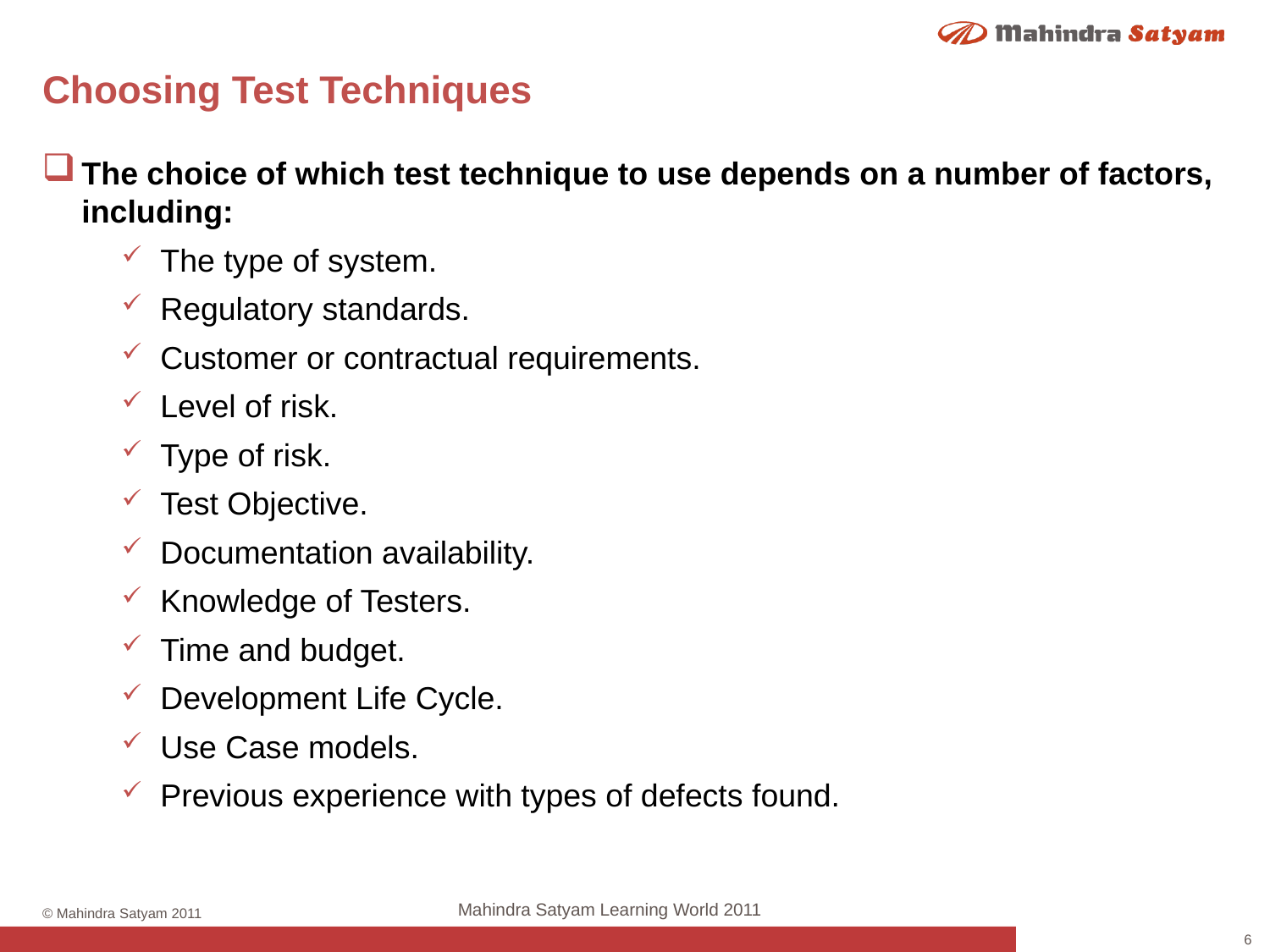

# Choosing Test Techniques
The choice of which test technique to use depends on a number of factors, including:
The type of system.
Regulatory standards.
Customer or contractual requirements.
Level of risk.
Type of risk.
Test Objective.
Documentation availability.
Knowledge of Testers.
Time and budget.
Development Life Cycle.
Use Case models.
Previous experience with types of defects found.